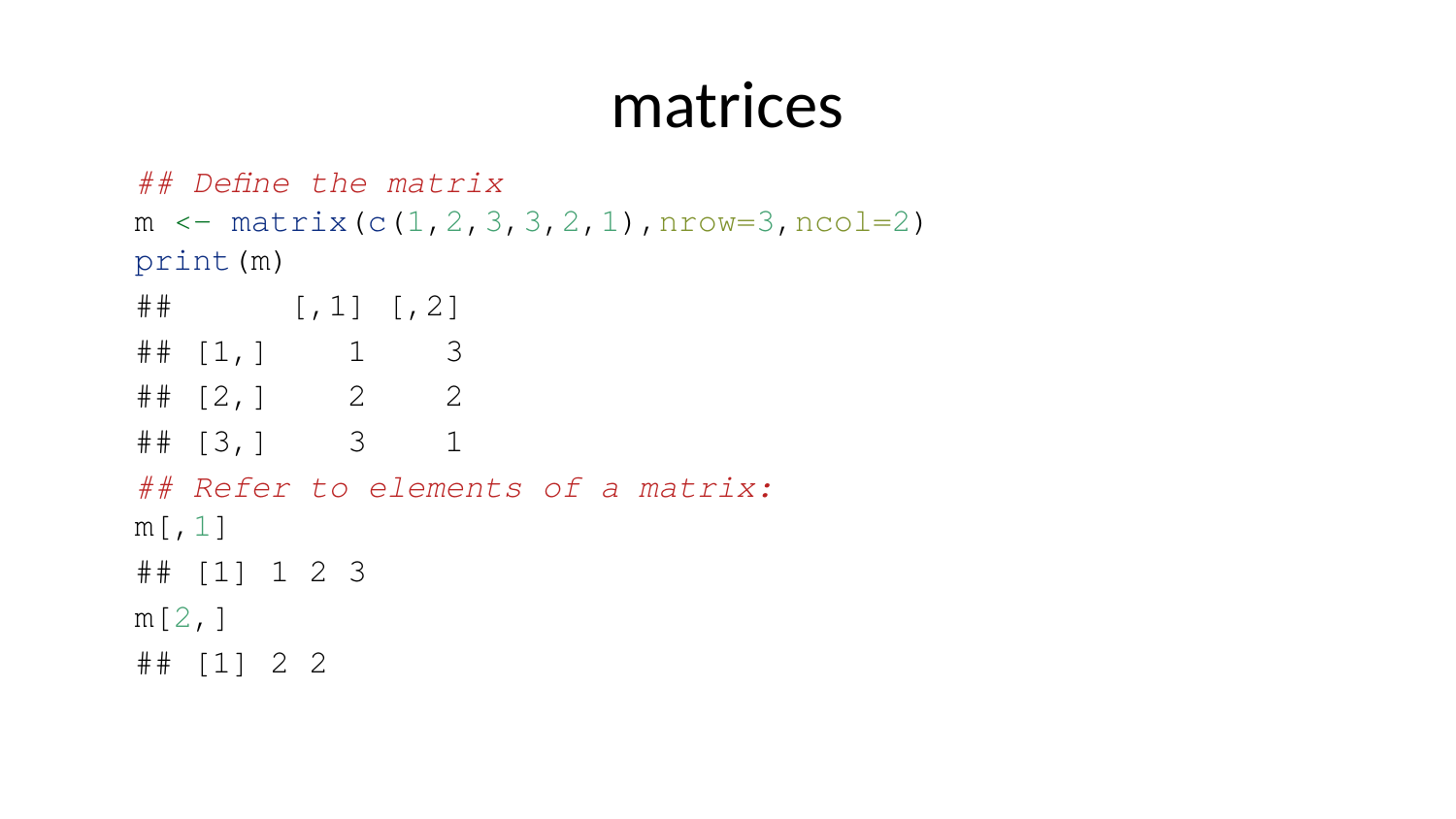

# matrices
## Define the matrix m <- matrix(c(1,2,3,3,2,1),nrow=3,ncol=2) print(m)
##      [,1] [,2]
## [1,]    1    3
## [2,]    2    2
## [3,]    3    1
## Refer to elements of a matrix: m[,1]
## [1] 1 2 3
m[2,]
## [1] 2 2